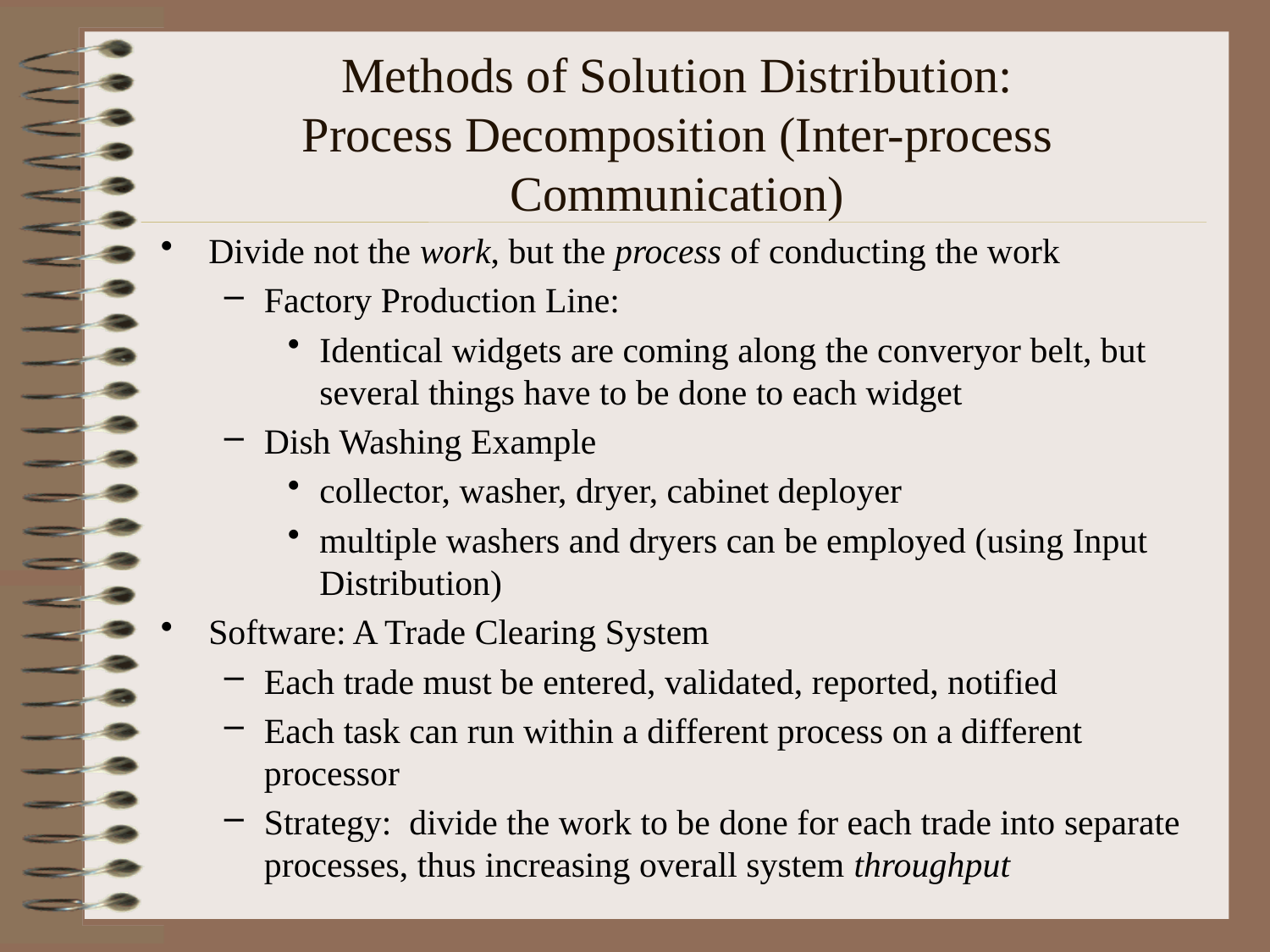

# Methods of Solution Distribution: Process Decomposition (Inter-process Communication)
Divide not the work, but the process of conducting the work
Factory Production Line:
Identical widgets are coming along the converyor belt, but several things have to be done to each widget
Dish Washing Example
collector, washer, dryer, cabinet deployer
multiple washers and dryers can be employed (using Input Distribution)
Software: A Trade Clearing System
Each trade must be entered, validated, reported, notified
Each task can run within a different process on a different processor
Strategy:  divide the work to be done for each trade into separate processes, thus increasing overall system throughput